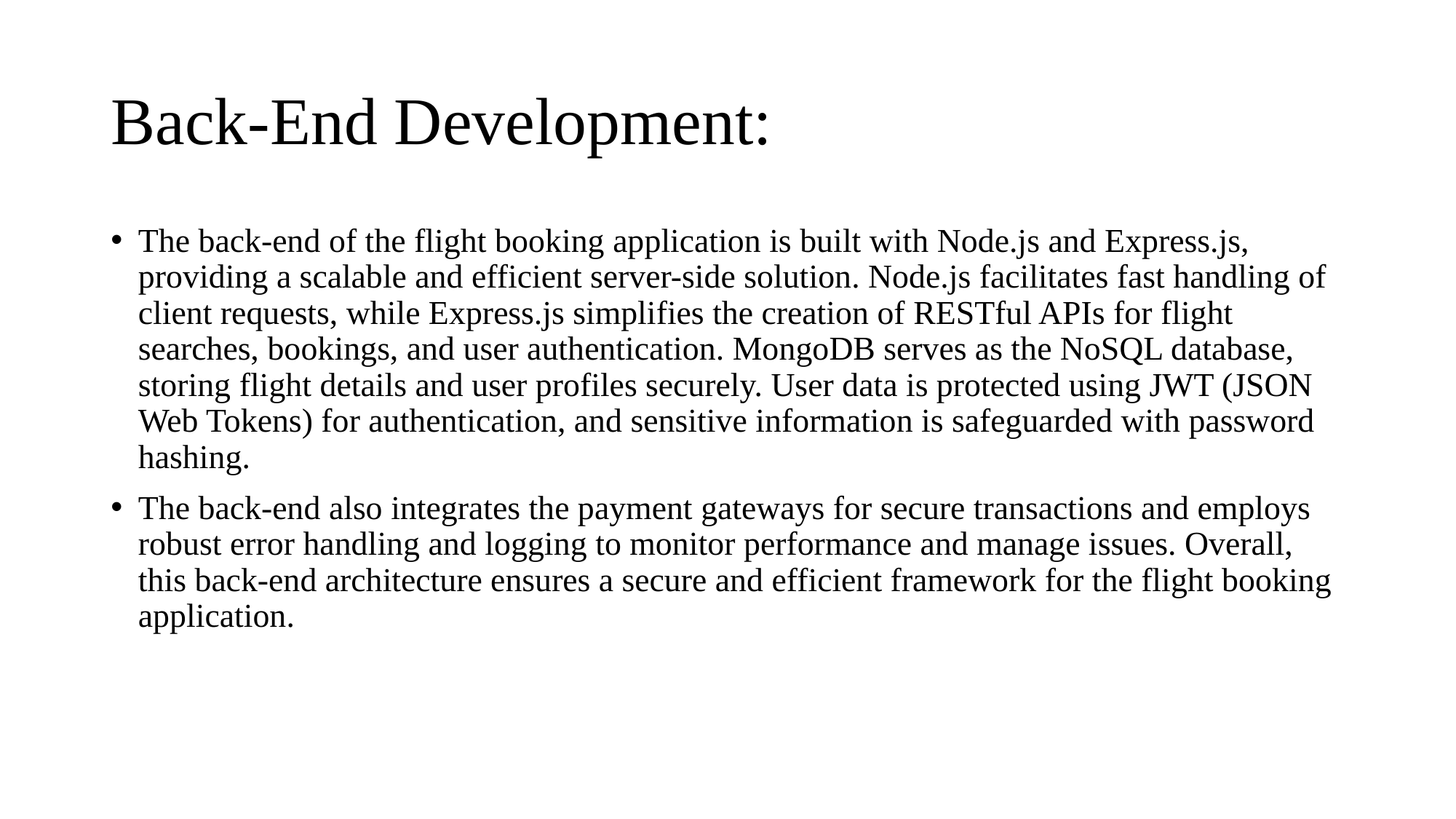

# Back-End Development:
The back-end of the flight booking application is built with Node.js and Express.js, providing a scalable and efficient server-side solution. Node.js facilitates fast handling of client requests, while Express.js simplifies the creation of RESTful APIs for flight searches, bookings, and user authentication. MongoDB serves as the NoSQL database, storing flight details and user profiles securely. User data is protected using JWT (JSON Web Tokens) for authentication, and sensitive information is safeguarded with password hashing.
The back-end also integrates the payment gateways for secure transactions and employs robust error handling and logging to monitor performance and manage issues. Overall, this back-end architecture ensures a secure and efficient framework for the flight booking application.